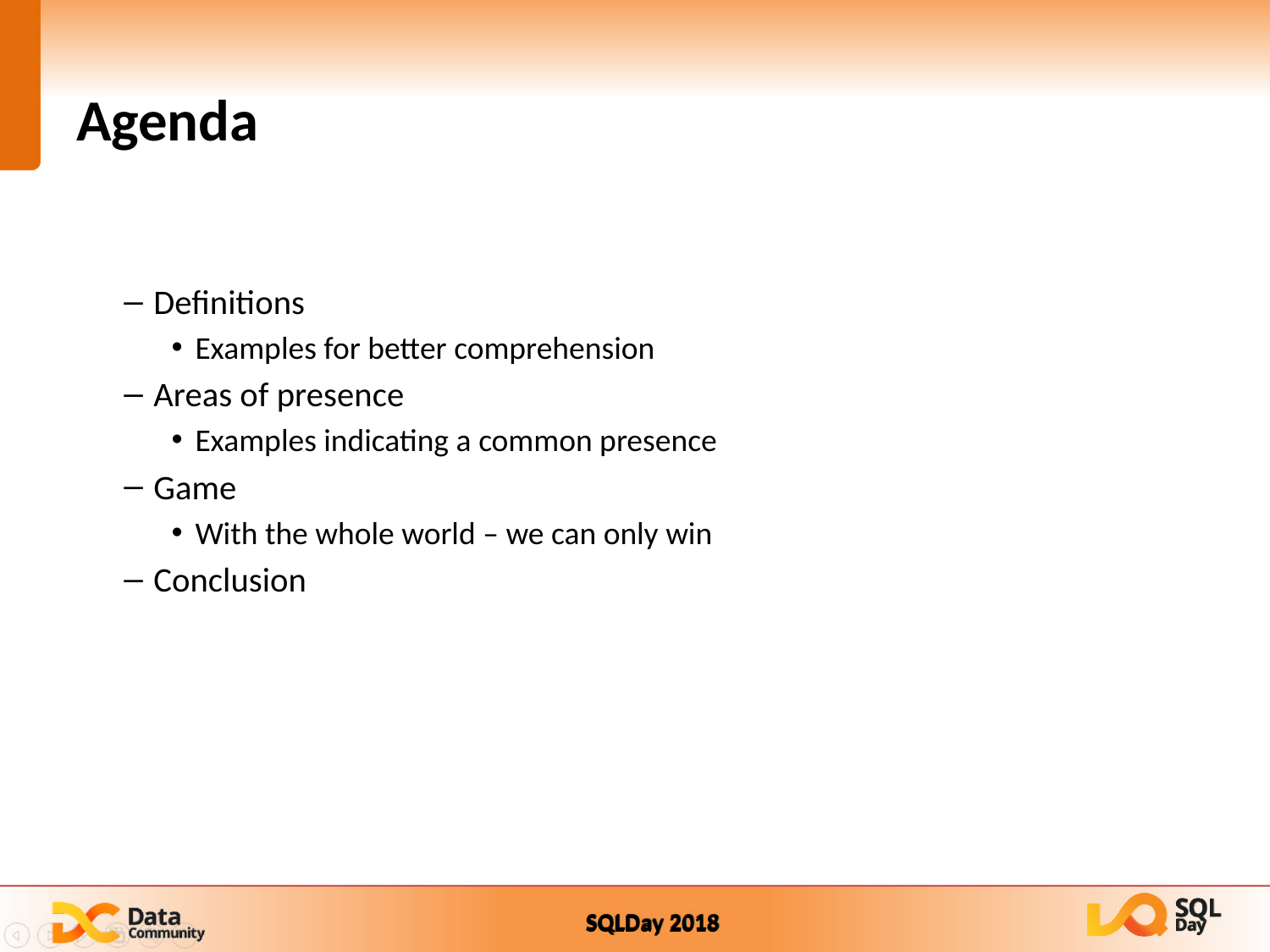

# Agenda

Definitions
Examples for better comprehension
Areas of presence
Examples indicating a common presence
Game
With the whole world – we can only win
Conclusion